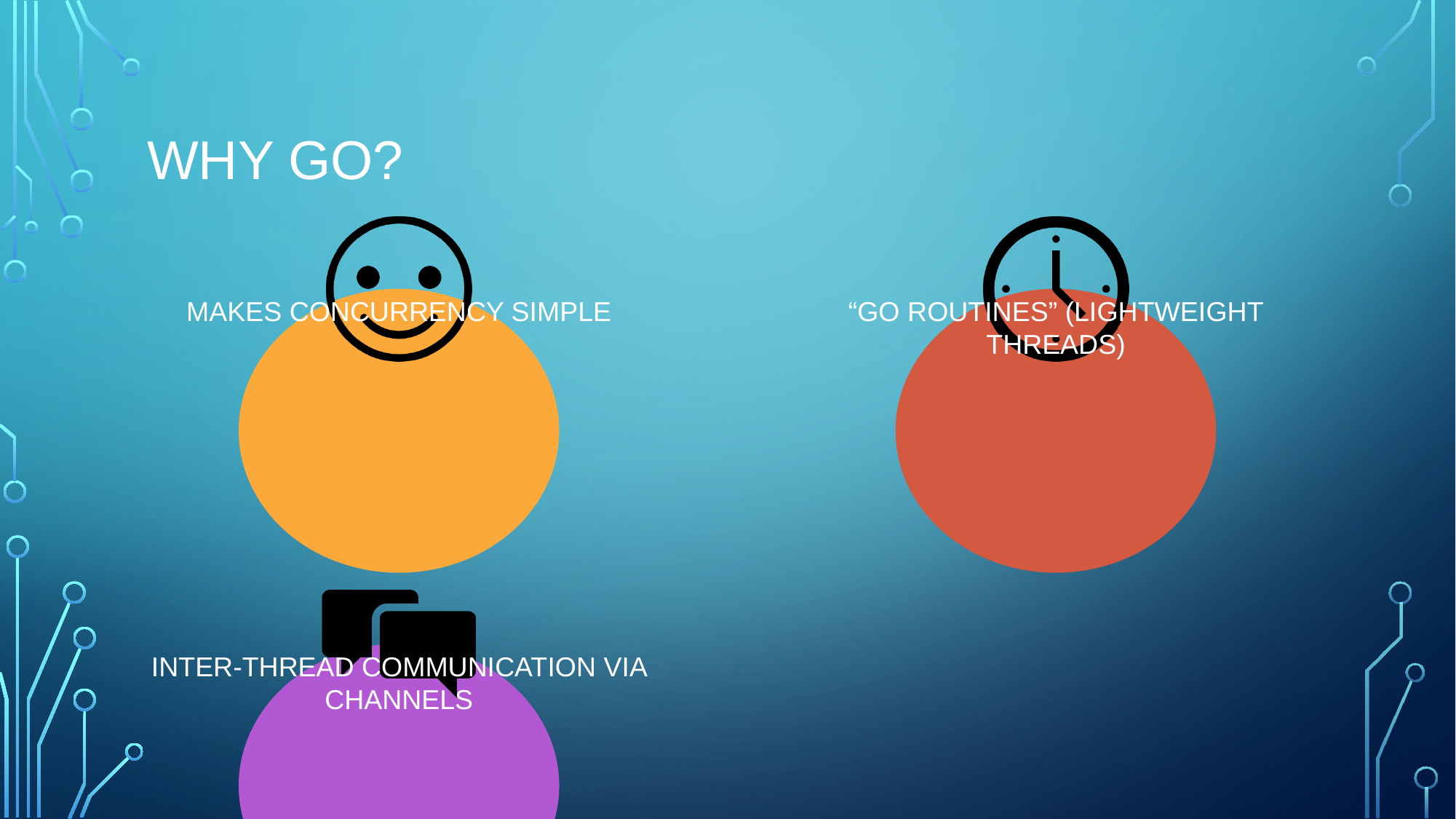

# Why GO?
Makes concurrency simple
“go routines” (lightweight threads)
Inter-thread communication via channels